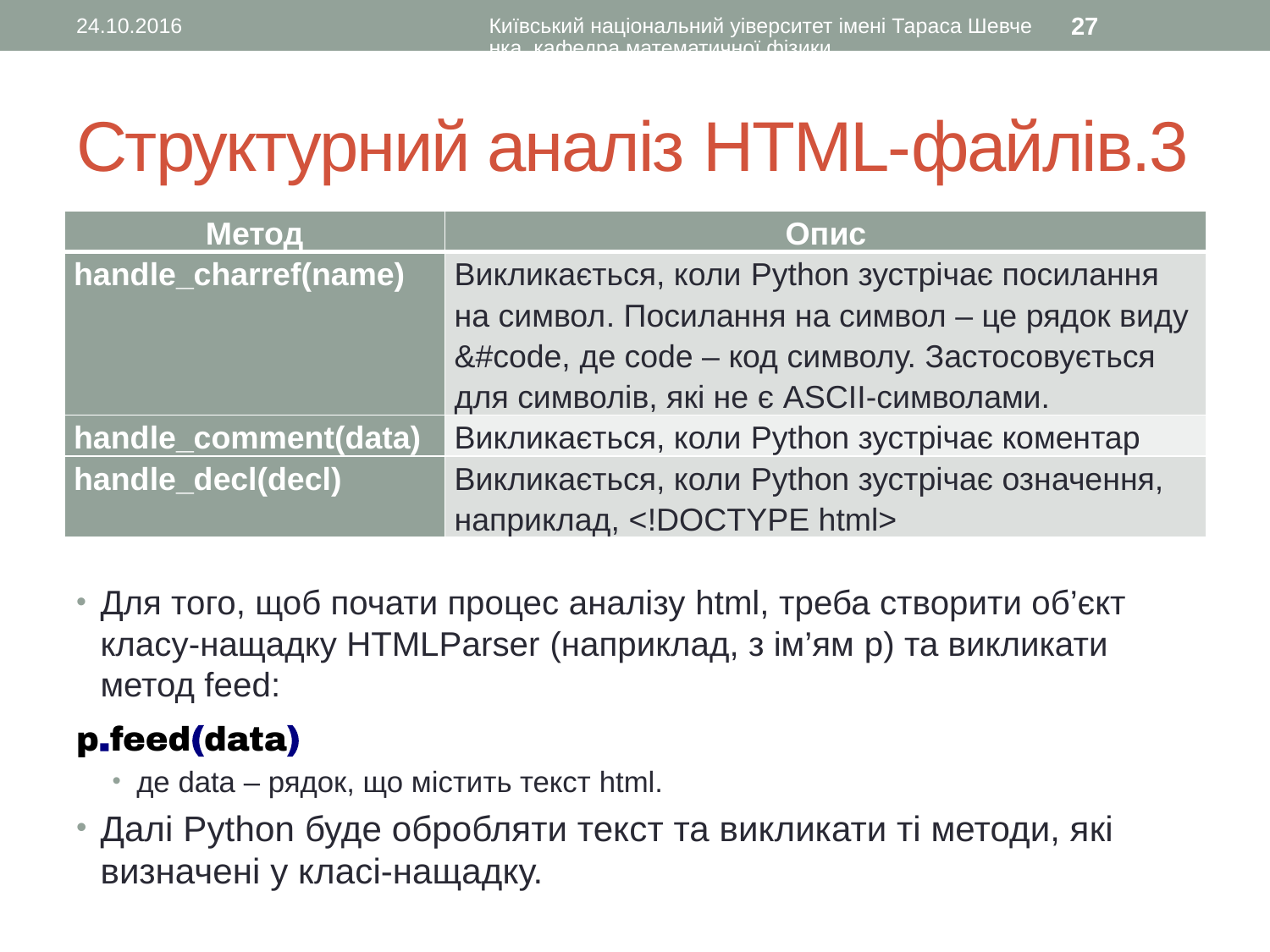

24.10.2016
Київський національний уіверситет імені Тараса Шевченка, кафедра математичної фізики
27
# Структурний аналіз HTML-файлів.3
| Метод | Опис |
| --- | --- |
| handle\_charref(name) | Викликається, коли Python зустрічає посилання на символ. Посилання на символ – це рядок виду &#code, де code – код символу. Застосовується для символів, які не є ASCII-символами. |
| handle\_comment(data) | Викликається, коли Python зустрічає коментар |
| handle\_decl(decl) | Викликається, коли Python зустрічає означення, наприклад, <!DOCTYPE html> |

Для того, щоб почати процес аналізу html, треба створити об’єкт класу-нащадку HTMLParser (наприклад, з ім’ям p) та викликати метод feed:
p.feed(data)
де data – рядок, що містить текст html.
Далі Python буде обробляти текст та викликати ті методи, які визначені у класі-нащадку.